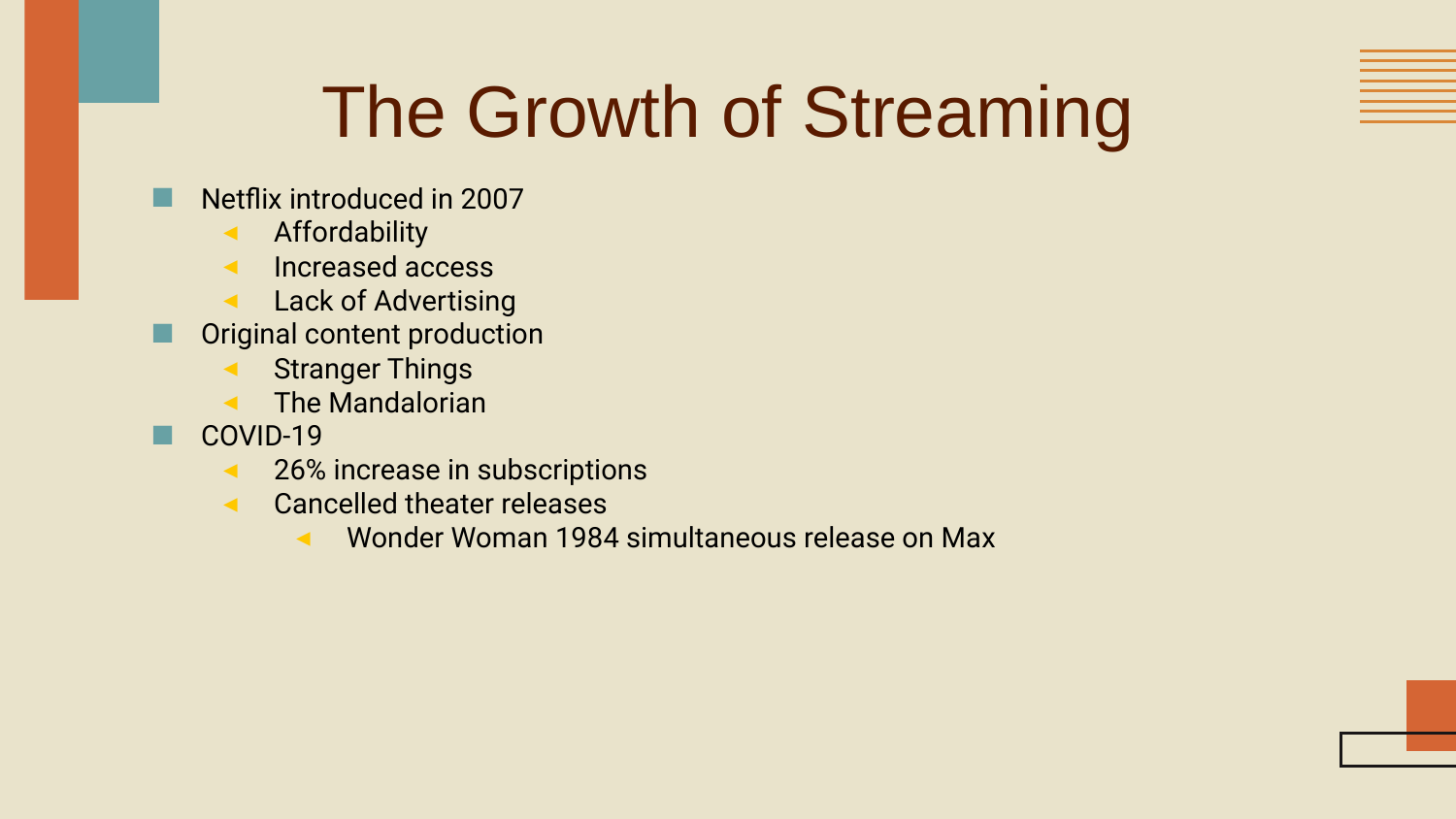

# The Growth of Streaming
Netflix introduced in 2007
Affordability
Increased access
Lack of Advertising
Original content production
Stranger Things
The Mandalorian
COVID-19
26% increase in subscriptions
Cancelled theater releases
Wonder Woman 1984 simultaneous release on Max